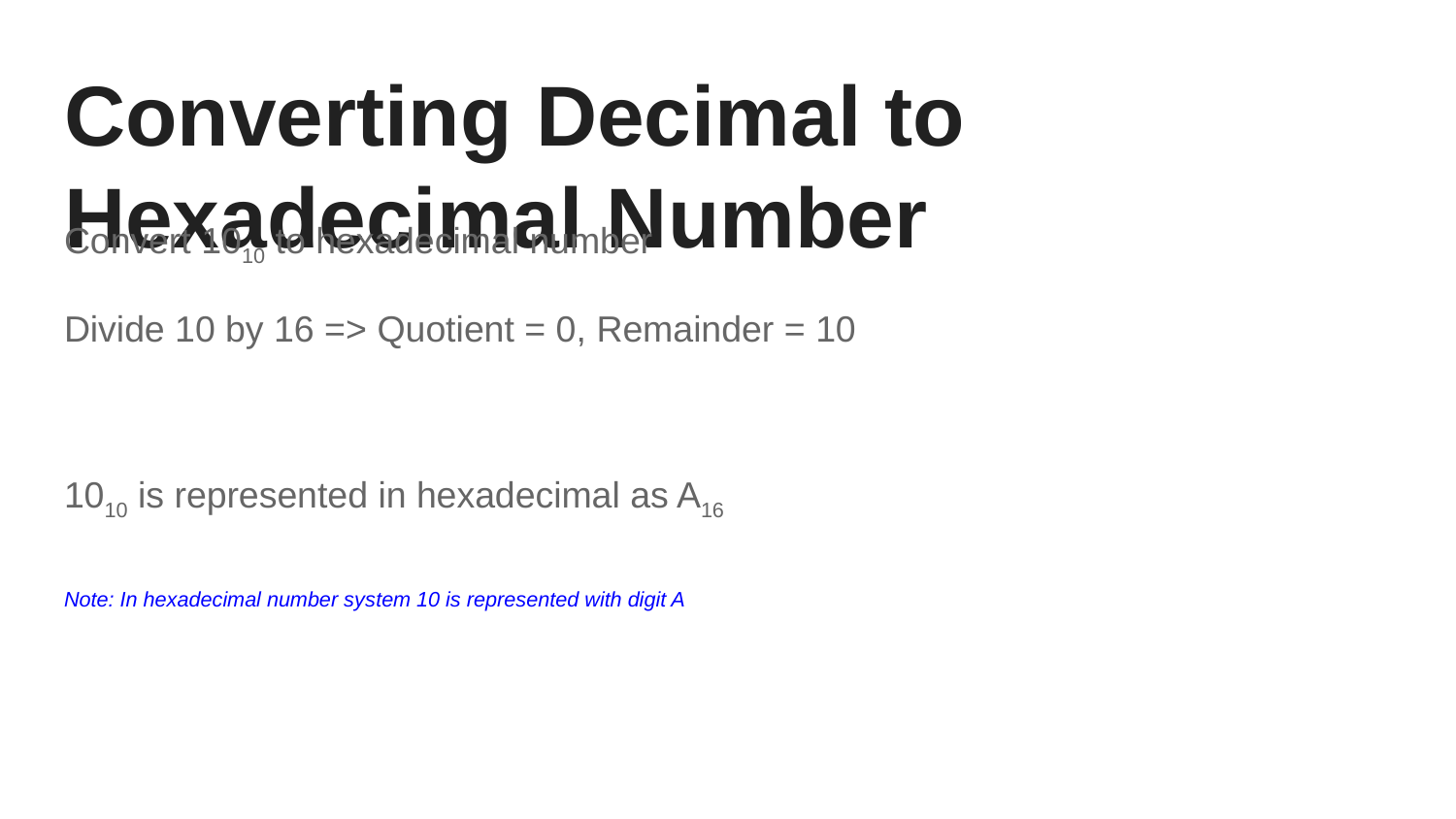

# Converting Decimal to Hexadecimal Number
Convert 1010 to hexadecimal number
Divide 10 by 16 => Quotient = 0, Remainder = 10

1010 is represented in hexadecimal as A16
Note: In hexadecimal number system 10 is represented with digit A